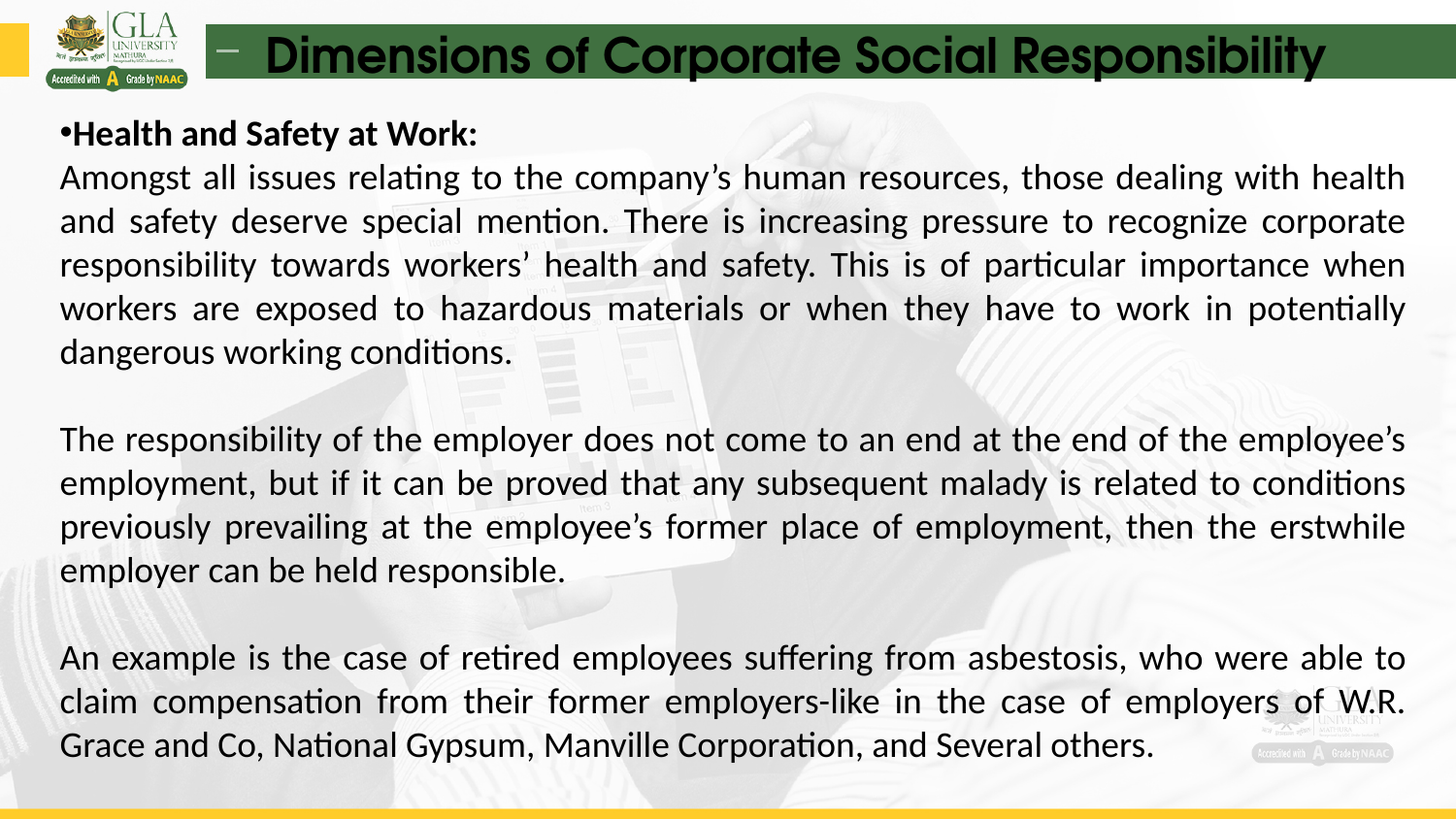

Dimensions of Corporate Social Responsibility
Health and Safety at Work:
Amongst all issues relating to the company’s human resources, those dealing with health and safety deserve special mention. There is increasing pressure to recognize corporate responsibility towards workers’ health and safety. This is of particular importance when workers are exposed to hazardous materials or when they have to work in potentially dangerous working conditions.

The responsibility of the employer does not come to an end at the end of the employee’s employment, but if it can be proved that any subsequent malady is related to conditions previously prevailing at the employee’s former place of employment, then the erstwhile employer can be held responsible.

An example is the case of retired employees suffering from asbestosis, who were able to claim compensation from their former employers-like in the case of employers of W.R. Grace and Co, National Gypsum, Manville Corporation, and Several others.